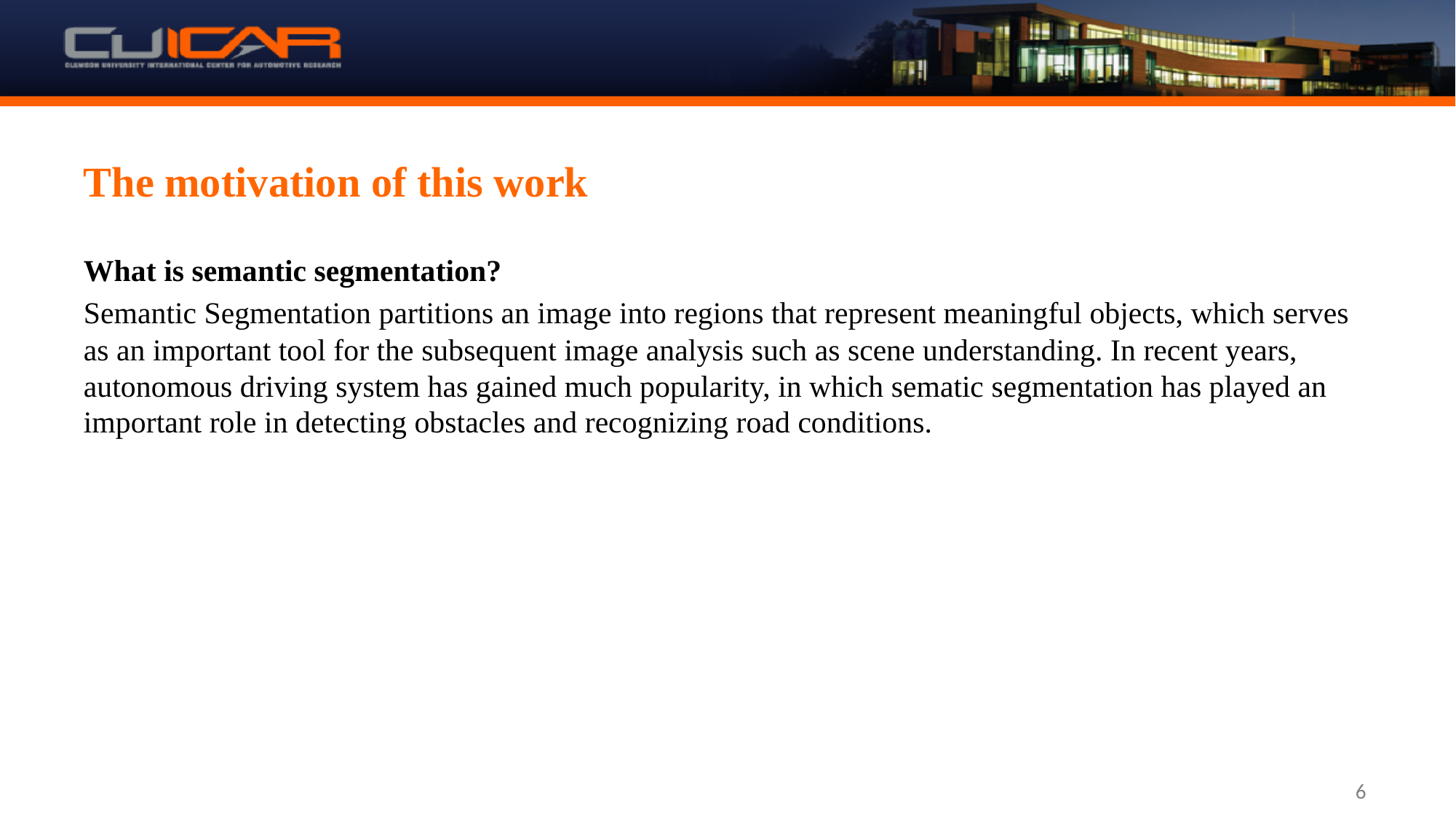

# The motivation of this work
What is semantic segmentation?
Semantic Segmentation partitions an image into regions that represent meaningful objects, which serves as an important tool for the subsequent image analysis such as scene understanding. In recent years, autonomous driving system has gained much popularity, in which sematic segmentation has played an important role in detecting obstacles and recognizing road conditions.